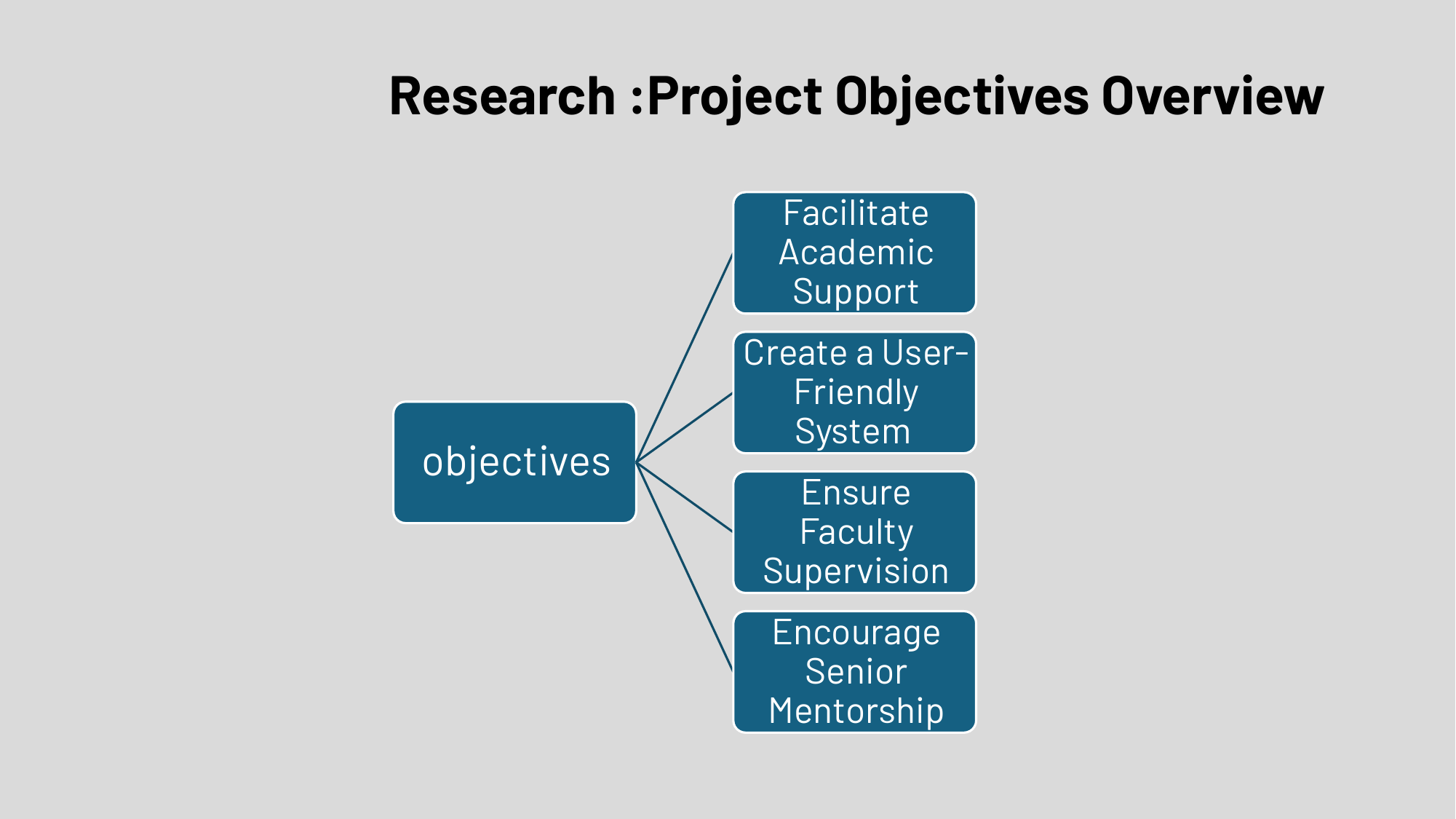

Research :Project Objectives Overview
objectives

Facilitate Academic Support

Create a User-Friendly System

Ensure Faculty Supervision

Encourage Senior Mentorship